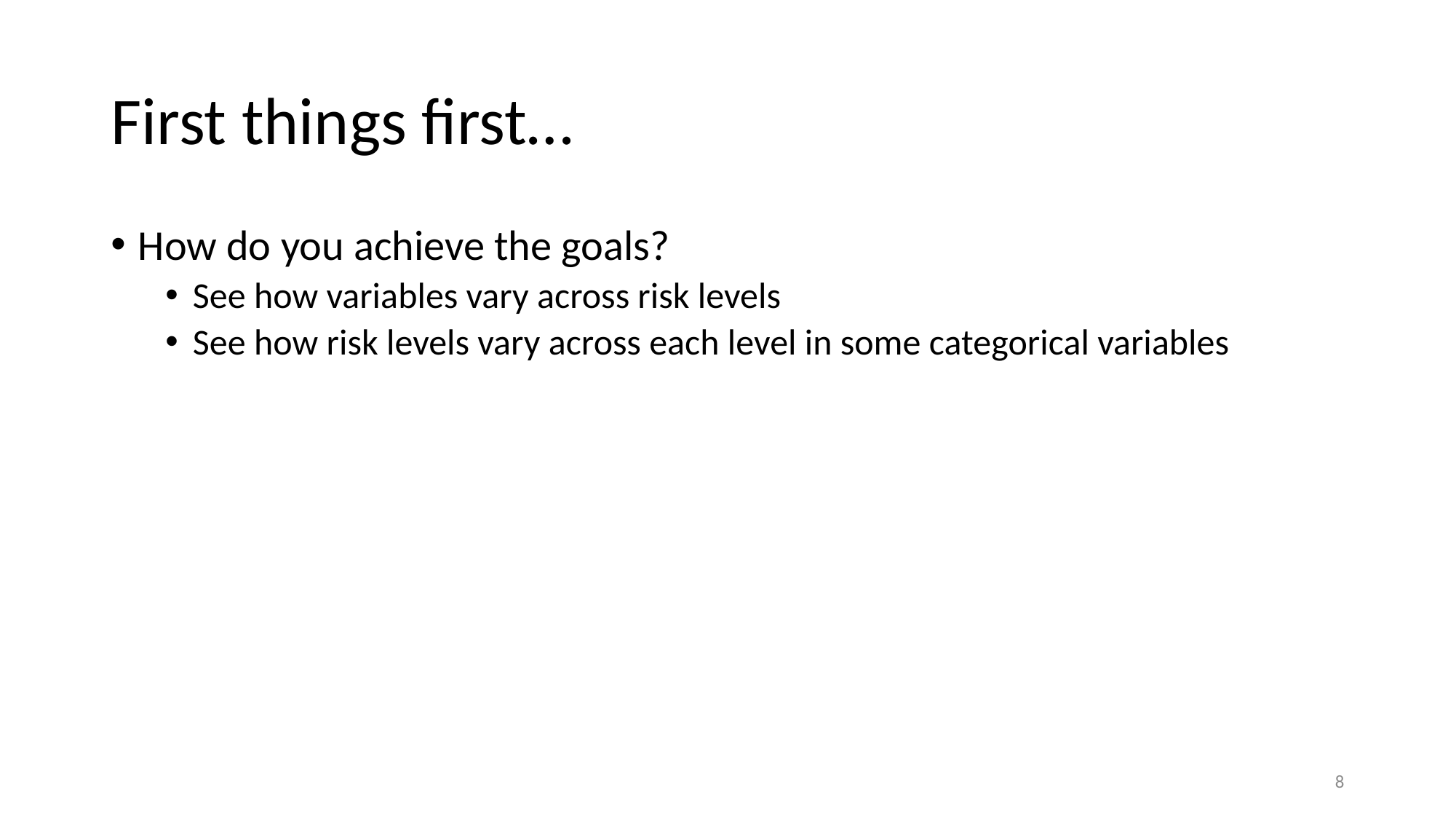

# First things first…
How do you achieve the goals?
See how variables vary across risk levels
See how risk levels vary across each level in some categorical variables
8